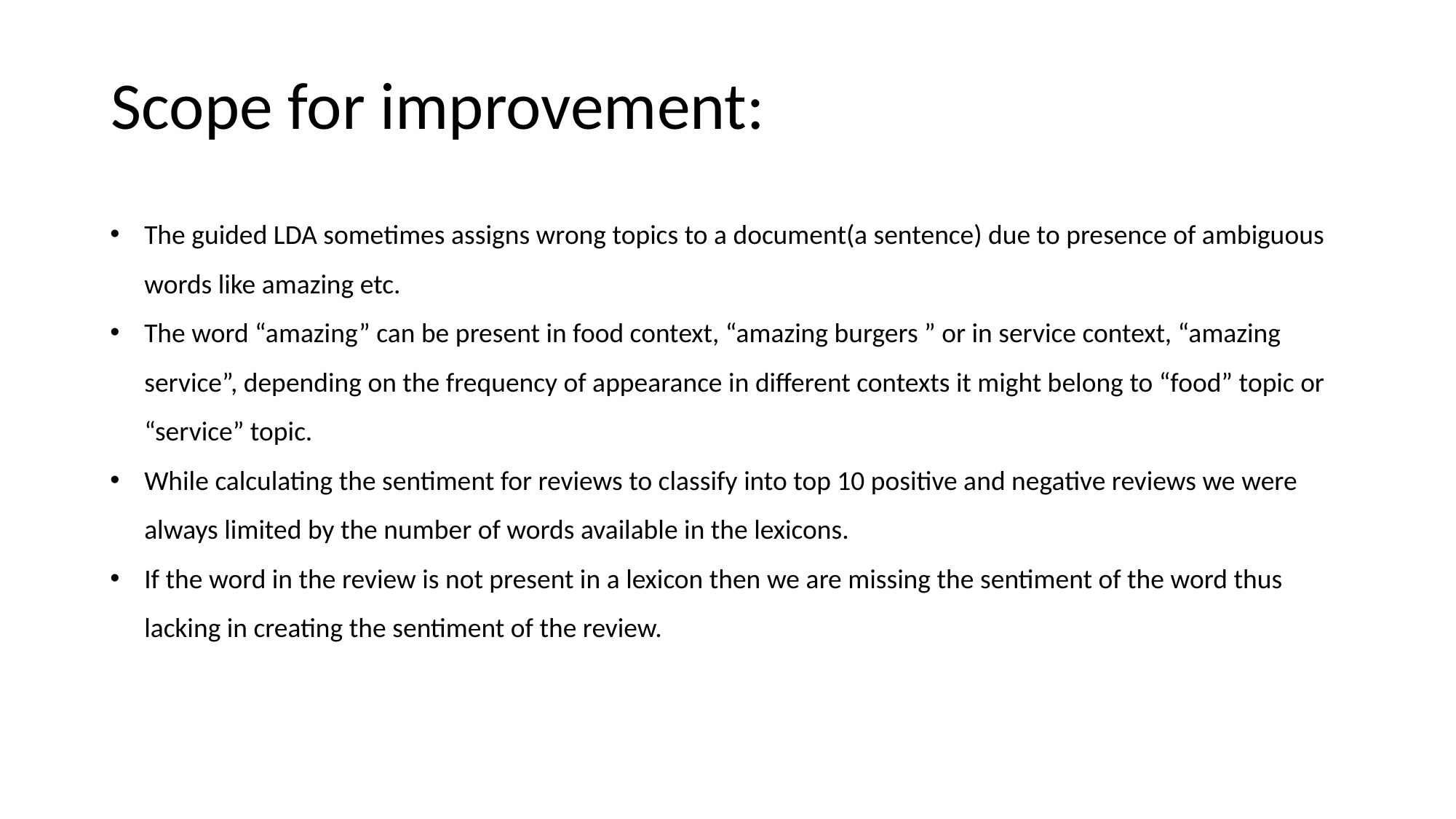

# Scope for improvement:
The guided LDA sometimes assigns wrong topics to a document(a sentence) due to presence of ambiguous words like amazing etc.
The word “amazing” can be present in food context, “amazing burgers ” or in service context, “amazing service”, depending on the frequency of appearance in different contexts it might belong to “food” topic or “service” topic.
While calculating the sentiment for reviews to classify into top 10 positive and negative reviews we were always limited by the number of words available in the lexicons.
If the word in the review is not present in a lexicon then we are missing the sentiment of the word thus lacking in creating the sentiment of the review.